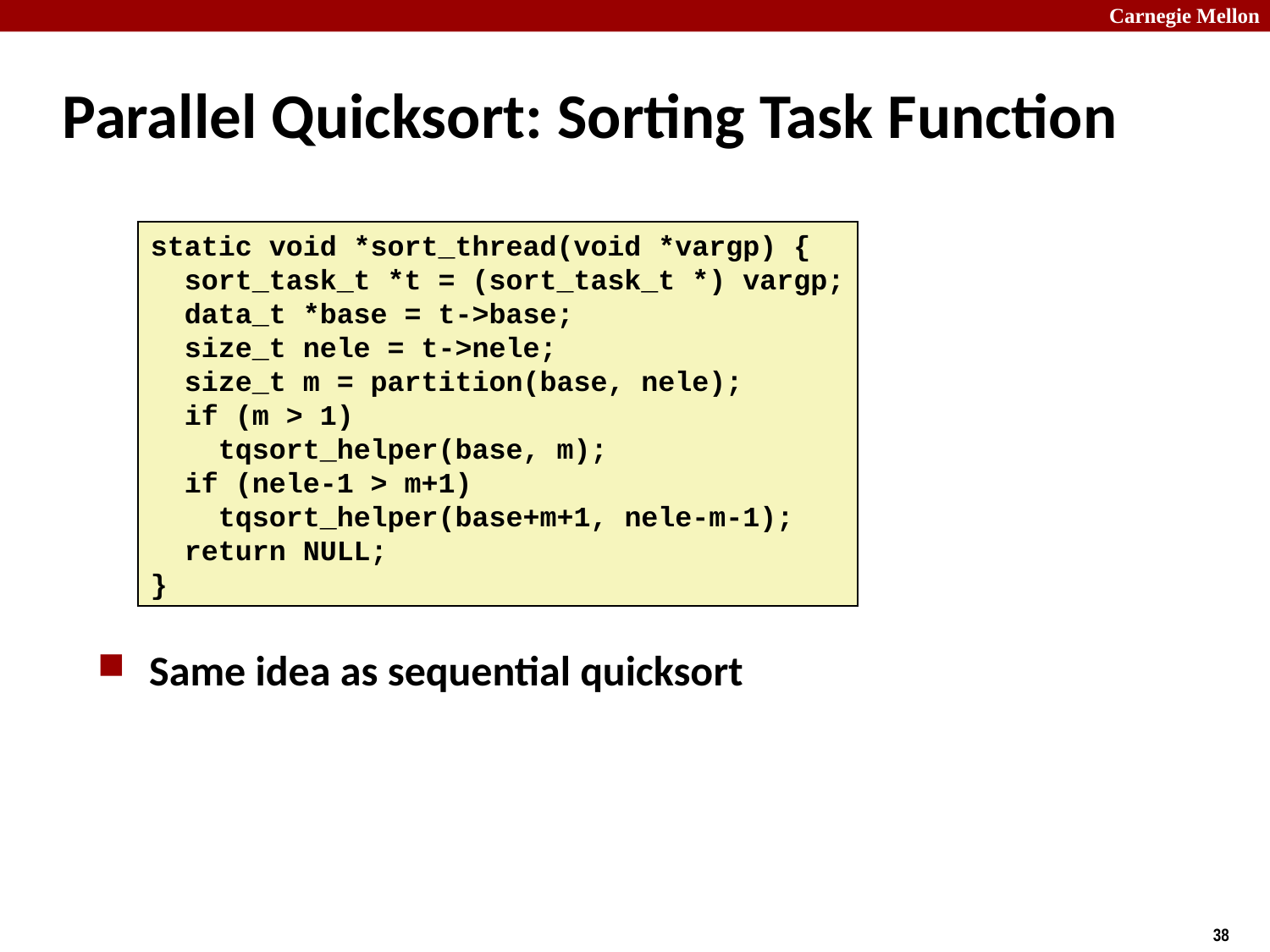

# Parallel Quicksort: Sorting Task Function
static void *sort_thread(void *vargp) {
  sort_task_t *t = (sort_task_t *) vargp;
  data_t *base = t->base;
  size_t nele = t->nele;
  size_t m = partition(base, nele);
  if (m > 1)
    tqsort_helper(base, m);
  if (nele-1 > m+1)
    tqsort_helper(base+m+1, nele-m-1);
  return NULL;
}
Same idea as sequential quicksort